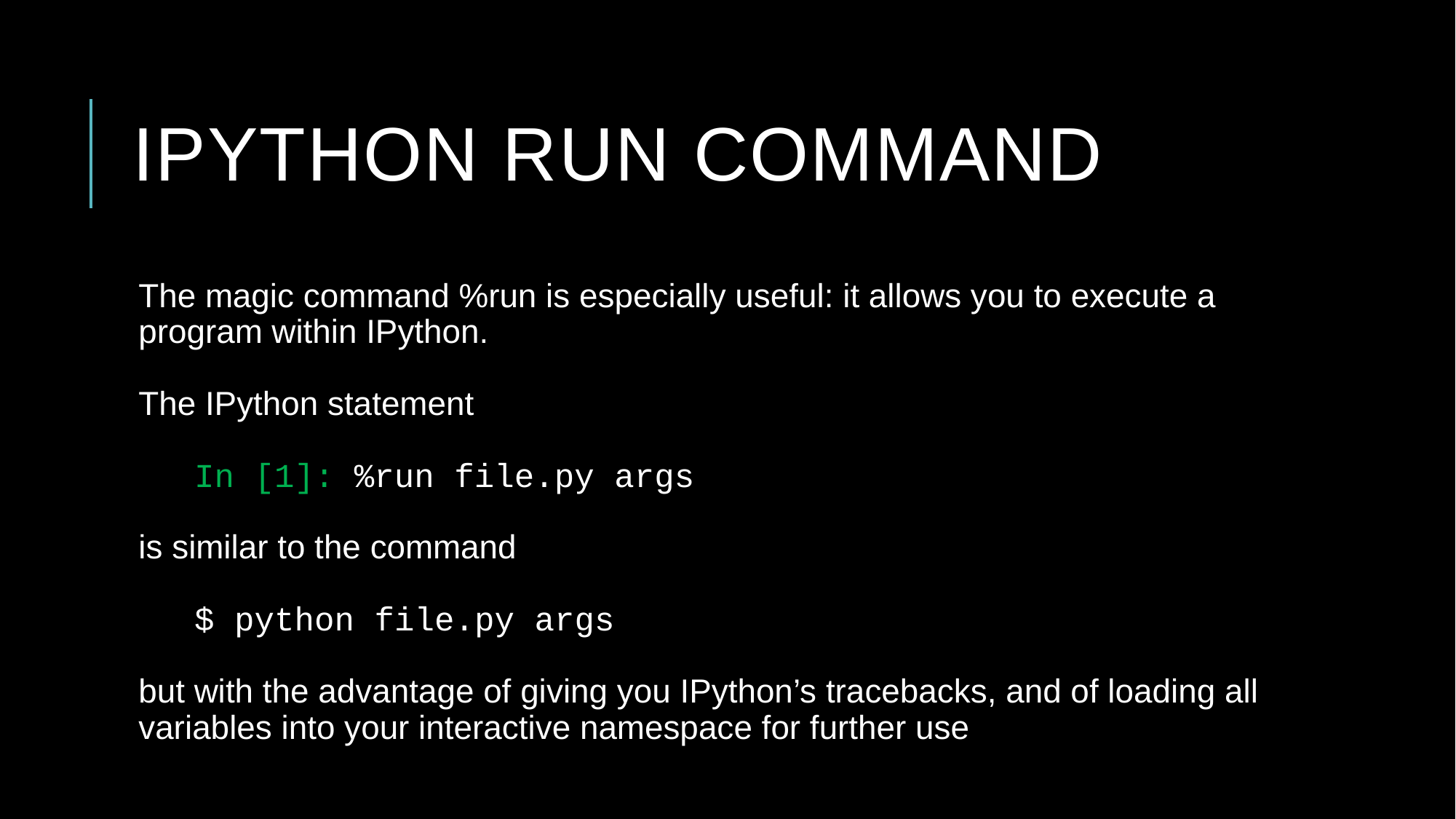

# Ipython run command
The magic command %run is especially useful: it allows you to execute a program within IPython.
The IPython statement
      In [1]: %run file.py args
is similar to the command
      $ python file.py args
but with the advantage of giving you IPython’s tracebacks, and of loading all variables into your interactive namespace for further use